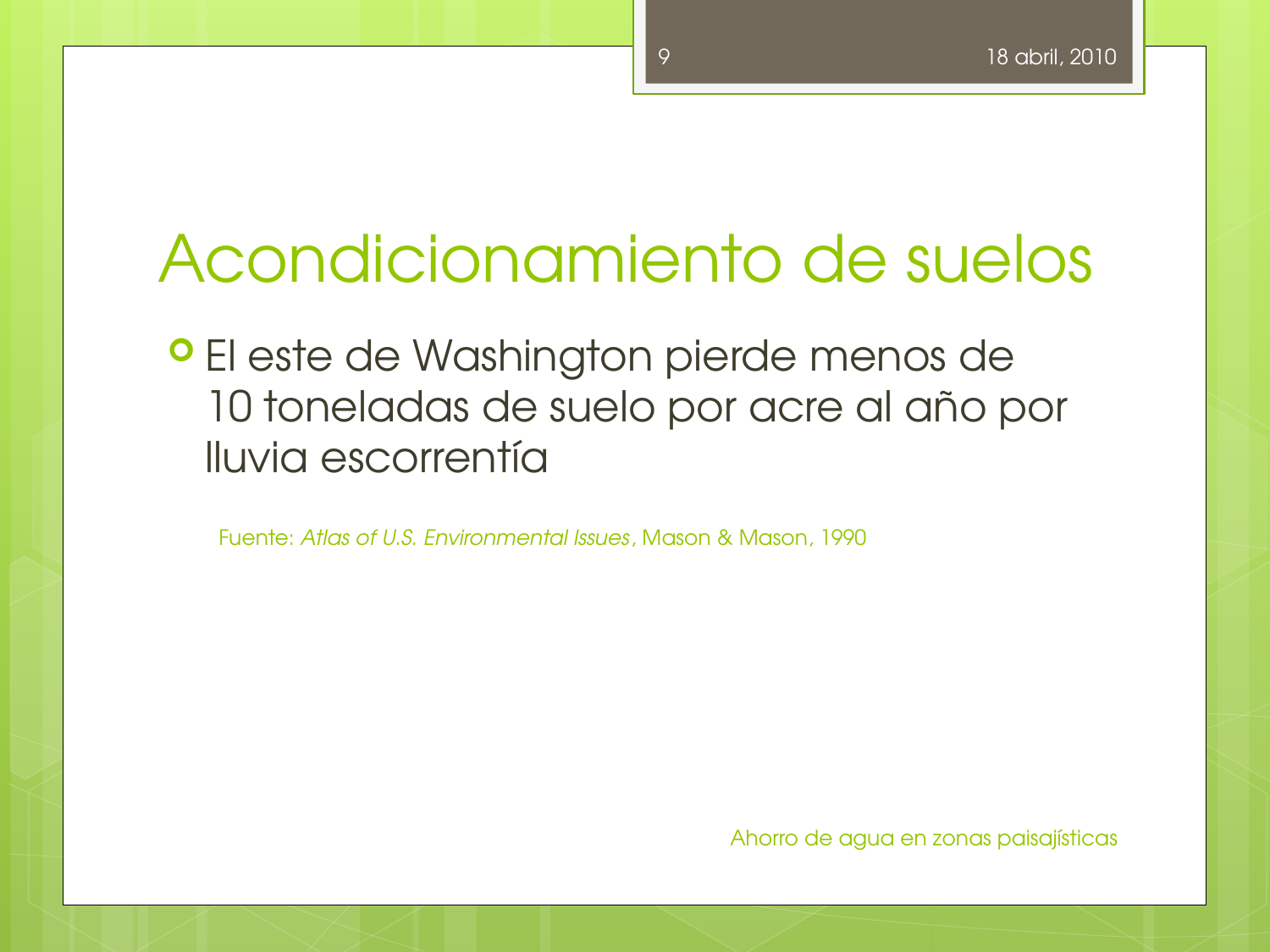

9
18 abril, 2010
# Acondicionamiento de suelos
El este de Washington pierde menos de 10 toneladas de suelo por acre al año por lluvia escorrentía
Fuente: Atlas of U.S. Environmental Issues, Mason & Mason, 1990
Ahorro de agua en zonas paisajísticas